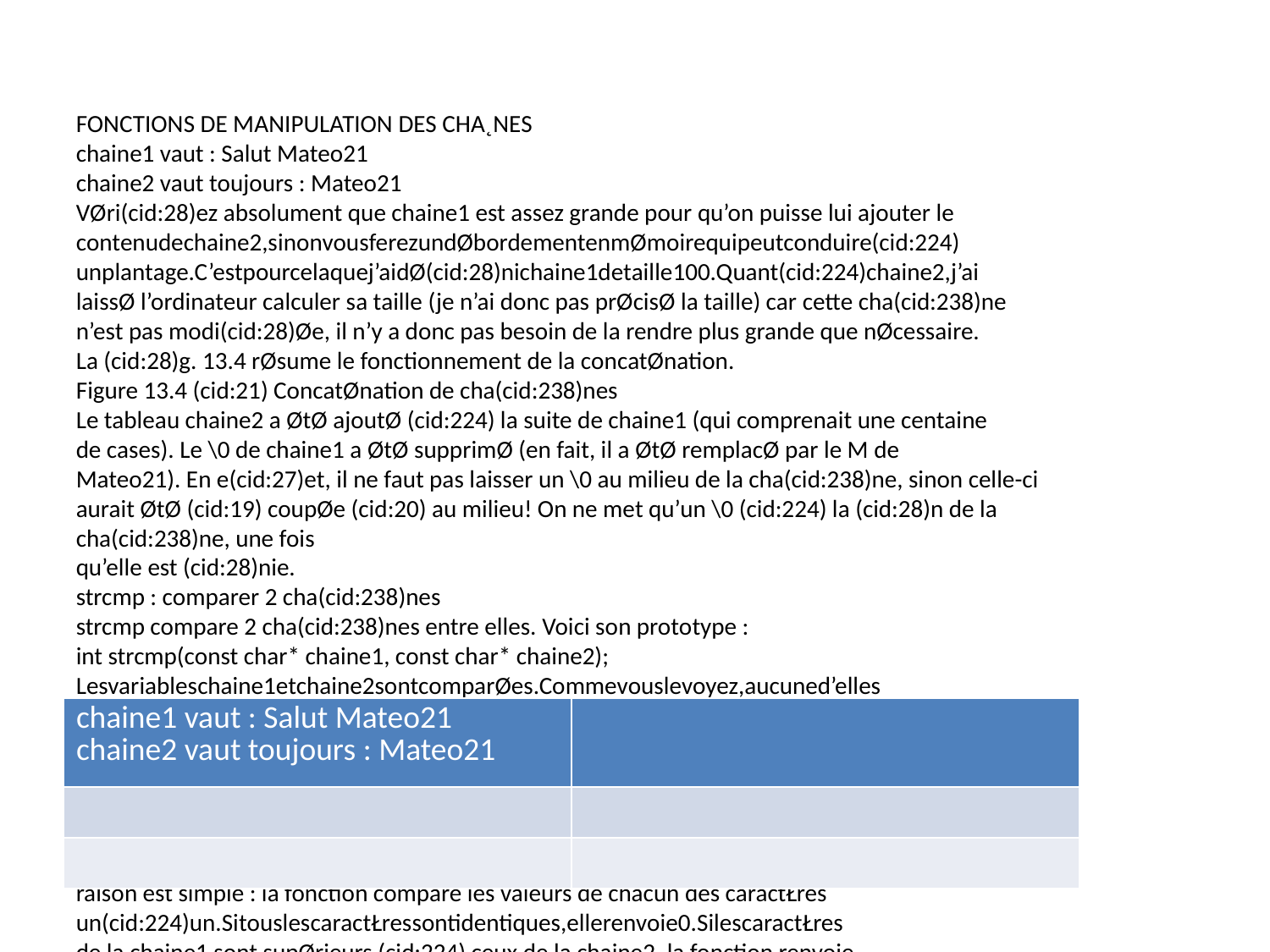

FONCTIONS DE MANIPULATION DES CHA˛NES
chaine1 vaut : Salut Mateo21
chaine2 vaut toujours : Mateo21
VØri(cid:28)ez absolument que chaine1 est assez grande pour qu’on puisse lui ajouter le
contenudechaine2,sinonvousferezundØbordementenmØmoirequipeutconduire(cid:224)
unplantage.C’estpourcelaquej’aidØ(cid:28)nichaine1detaille100.Quant(cid:224)chaine2,j’ai
laissØ l’ordinateur calculer sa taille (je n’ai donc pas prØcisØ la taille) car cette cha(cid:238)ne
n’est pas modi(cid:28)Øe, il n’y a donc pas besoin de la rendre plus grande que nØcessaire.
La (cid:28)g. 13.4 rØsume le fonctionnement de la concatØnation.
Figure 13.4 (cid:21) ConcatØnation de cha(cid:238)nes
Le tableau chaine2 a ØtØ ajoutØ (cid:224) la suite de chaine1 (qui comprenait une centaine
de cases). Le \0 de chaine1 a ØtØ supprimØ (en fait, il a ØtØ remplacØ par le M de
Mateo21). En e(cid:27)et, il ne faut pas laisser un \0 au milieu de la cha(cid:238)ne, sinon celle-ci
aurait ØtØ (cid:19) coupØe (cid:20) au milieu! On ne met qu’un \0 (cid:224) la (cid:28)n de la cha(cid:238)ne, une fois
qu’elle est (cid:28)nie.
strcmp : comparer 2 cha(cid:238)nes
strcmp compare 2 cha(cid:238)nes entre elles. Voici son prototype :
int strcmp(const char* chaine1, const char* chaine2);
Lesvariableschaine1etchaine2sontcomparØes.Commevouslevoyez,aucuned’elles
n’est modi(cid:28)Øe car elles sont indiquØes comme constantes.
Il est important de rØcupØrer ce que la fonction renvoie. En e(cid:27)et, strcmp renvoie :
(cid:21) 0 si les cha(cid:238)nes sont identiques;
(cid:21) une autre valeur (positive ou nØgative) si les cha(cid:238)nes sont di(cid:27)Ørentes.
IlauraitØtØpluslogique,jelereconnais,quelafonctionrenvoie1silescha(cid:238)nes
avaient ØtØ identiques pour dire (cid:19) vrai (cid:20) (rappelez-vous des boolØens). La
raison est simple : la fonction compare les valeurs de chacun des caractŁres
un(cid:224)un.SitouslescaractŁressontidentiques,ellerenvoie0.SilescaractŁres
de la chaine1 sont supØrieurs (cid:224) ceux de la chaine2, la fonction renvoie
un nombre positif. Si c’est l’inverse, la fonction renvoie un nombre nØgatif.
Dans la pratique, on se sert surtout de strcmp pour vØri(cid:28)er si 2 cha(cid:238)nes sont
identiques ou non.
Voici un code de test :
181
| chaine1 vaut : Salut Mateo21 chaine2 vaut toujours : Mateo21 |  |
| --- | --- |
|  |  |
|  |  |